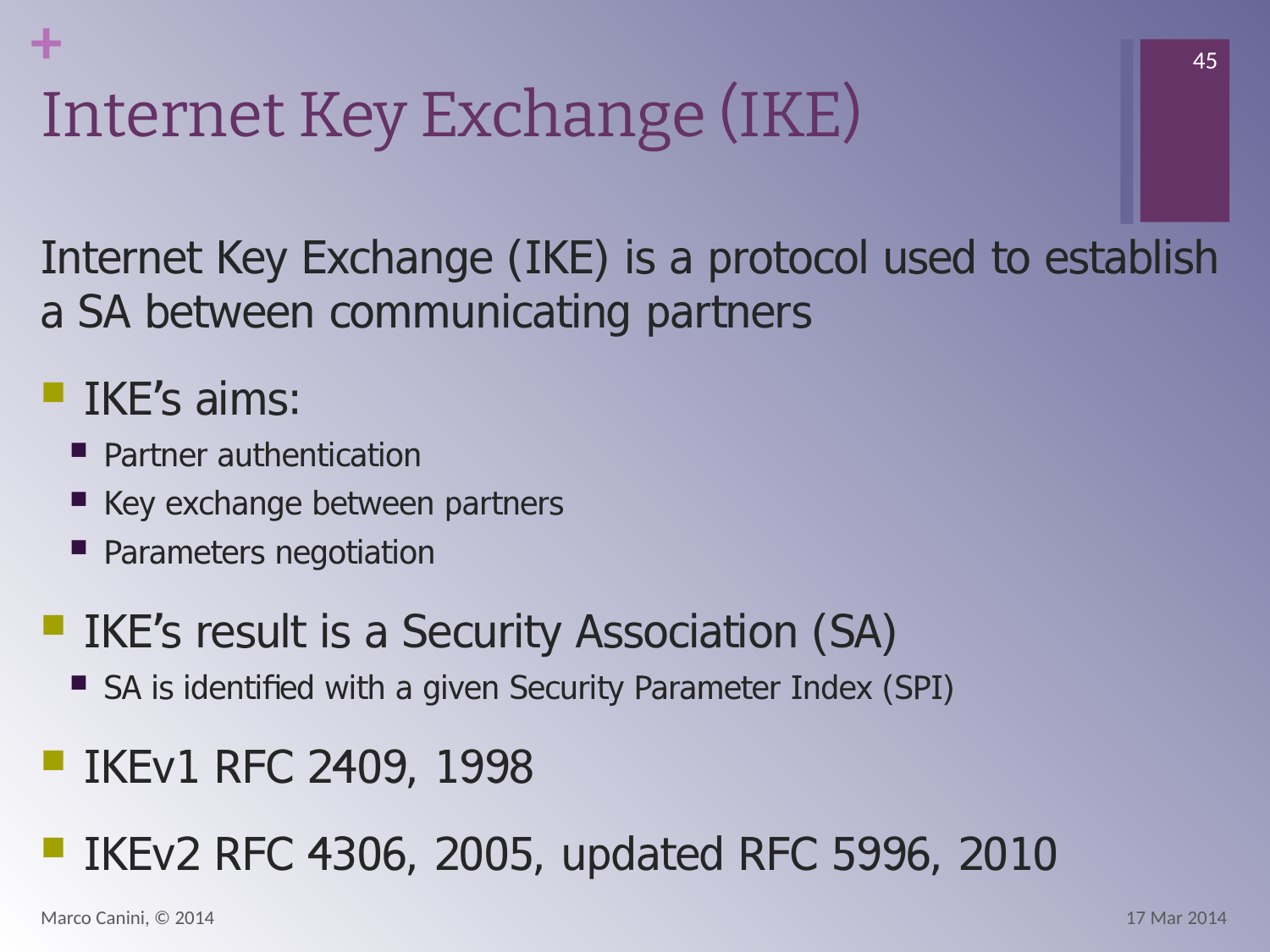

45
# Internet Key Exchange (IKE)
Internet Key Exchange (IKE) is a protocol used to establish a SA between communicating partners
IKE’s aims:
Partner authentication
Key exchange between partners
Parameters negotiation
IKE’s result is a Security Association (SA)
SA is identified with a given Security Parameter Index (SPI)
IKEv1 RFC 2409, 1998
IKEv2 RFC 4306, 2005, updated RFC 5996, 2010
Marco Canini, © 2014
17 Mar 2014